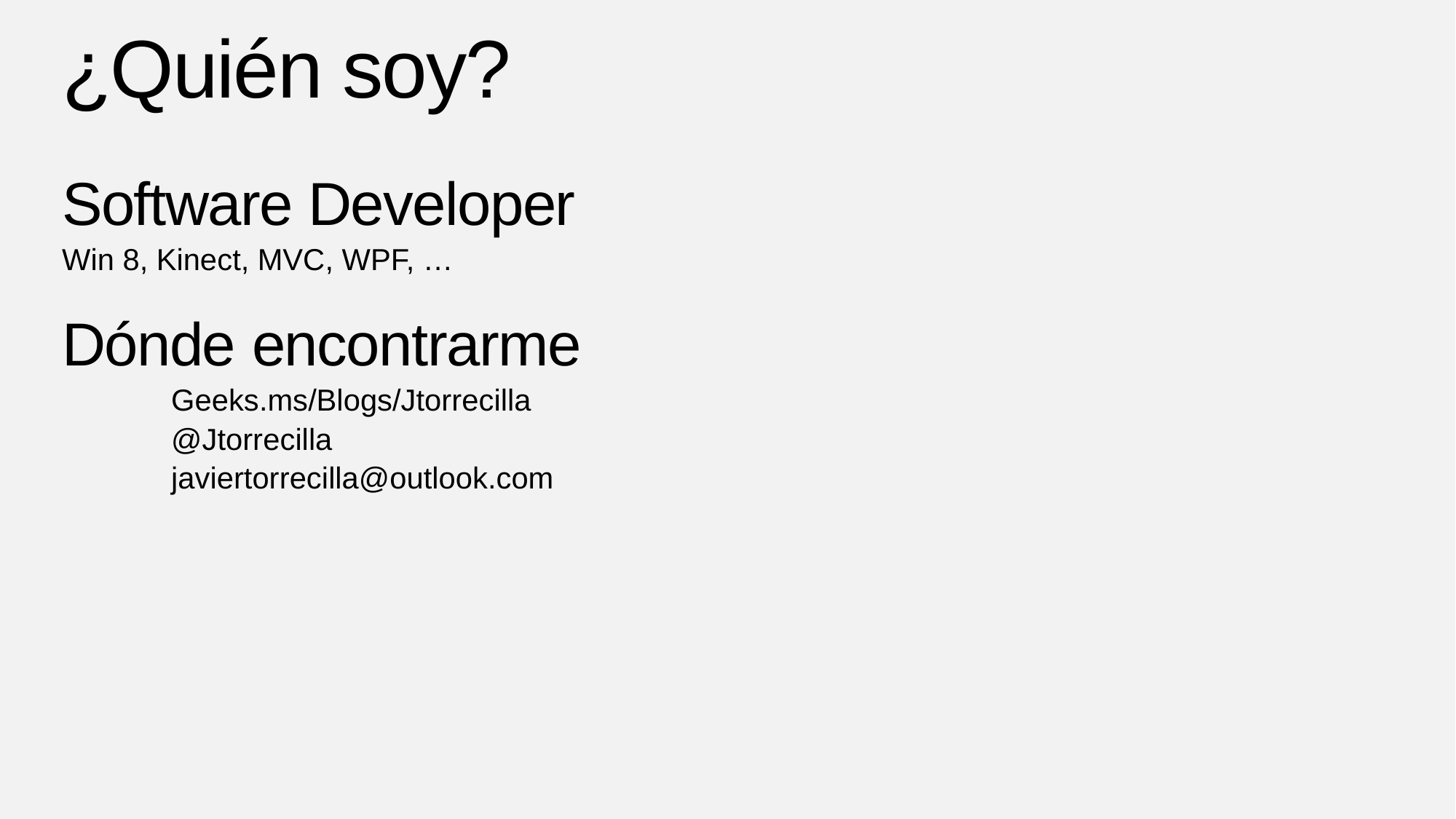

# ¿Quién soy?
Software Developer
Win 8, Kinect, MVC, WPF, …
Dónde encontrarme
	Geeks.ms/Blogs/Jtorrecilla
	@Jtorrecilla
	javiertorrecilla@outlook.com